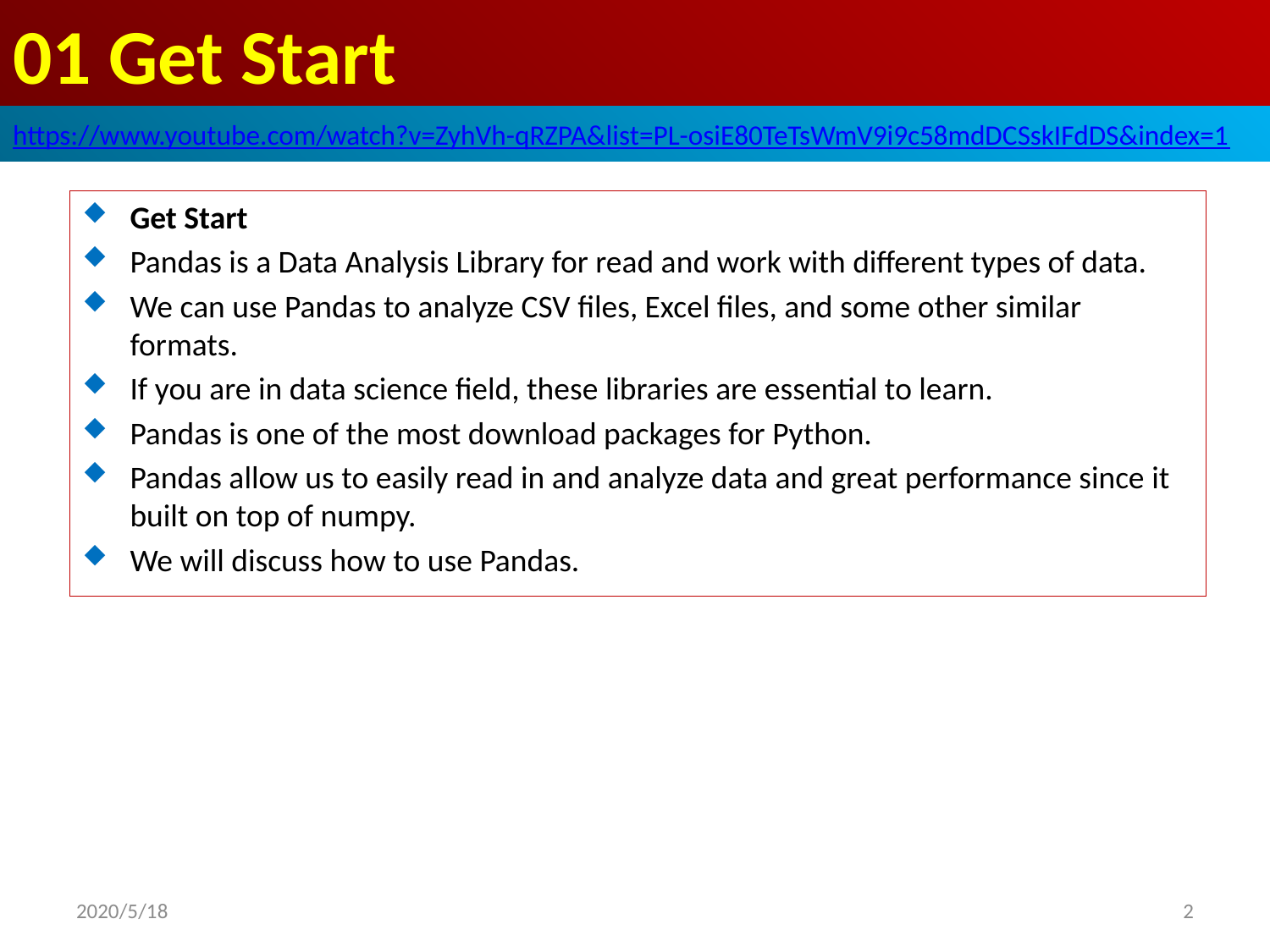

# 01 Get Start
https://www.youtube.com/watch?v=ZyhVh-qRZPA&list=PL-osiE80TeTsWmV9i9c58mdDCSskIFdDS&index=1
Get Start
Pandas is a Data Analysis Library for read and work with different types of data.
We can use Pandas to analyze CSV files, Excel files, and some other similar formats.
If you are in data science field, these libraries are essential to learn.
Pandas is one of the most download packages for Python.
Pandas allow us to easily read in and analyze data and great performance since it built on top of numpy.
We will discuss how to use Pandas.
2020/5/18
2